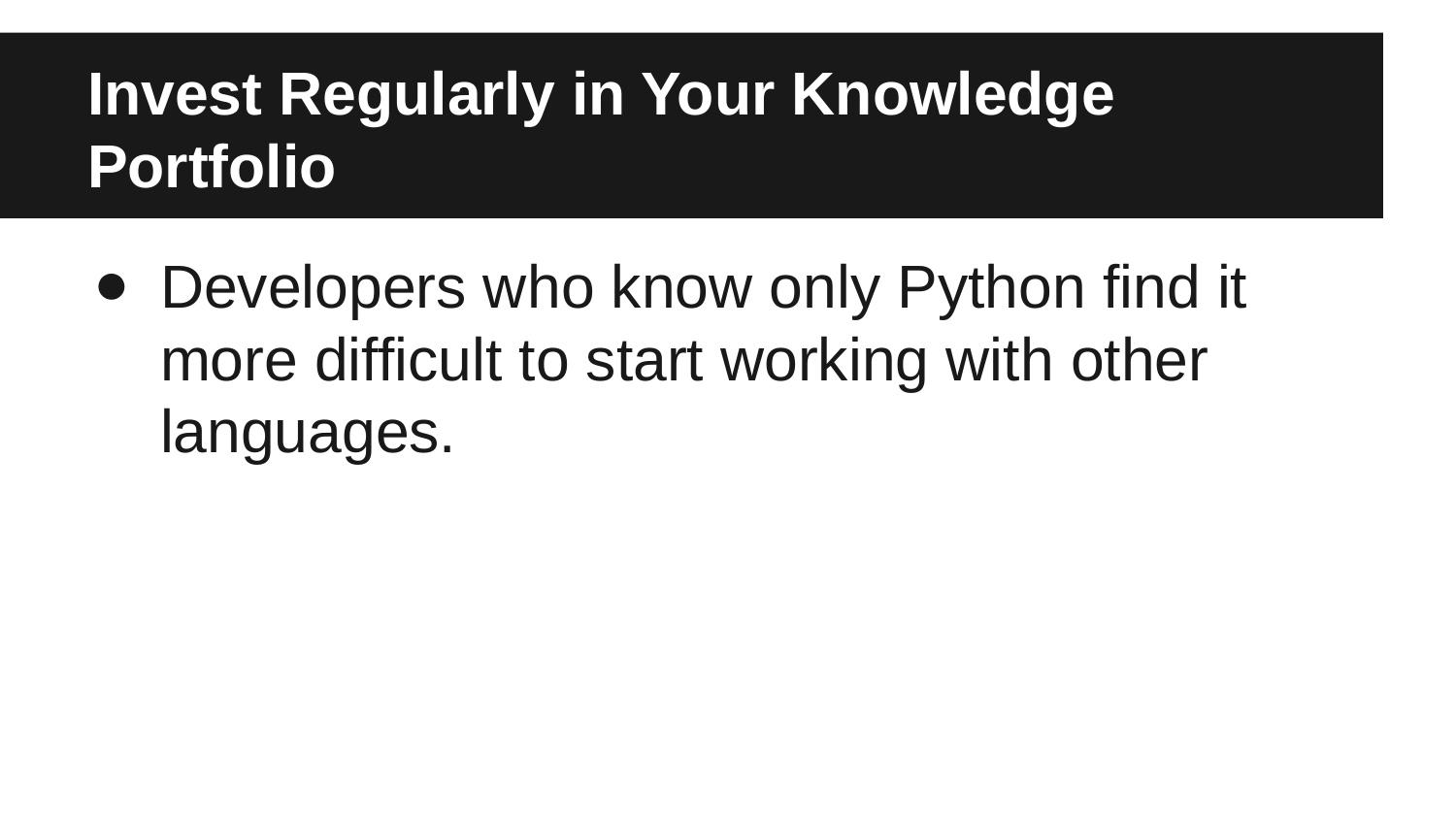

# Invest Regularly in Your Knowledge Portfolio
Developers who know only Python find it more difficult to start working with other languages.